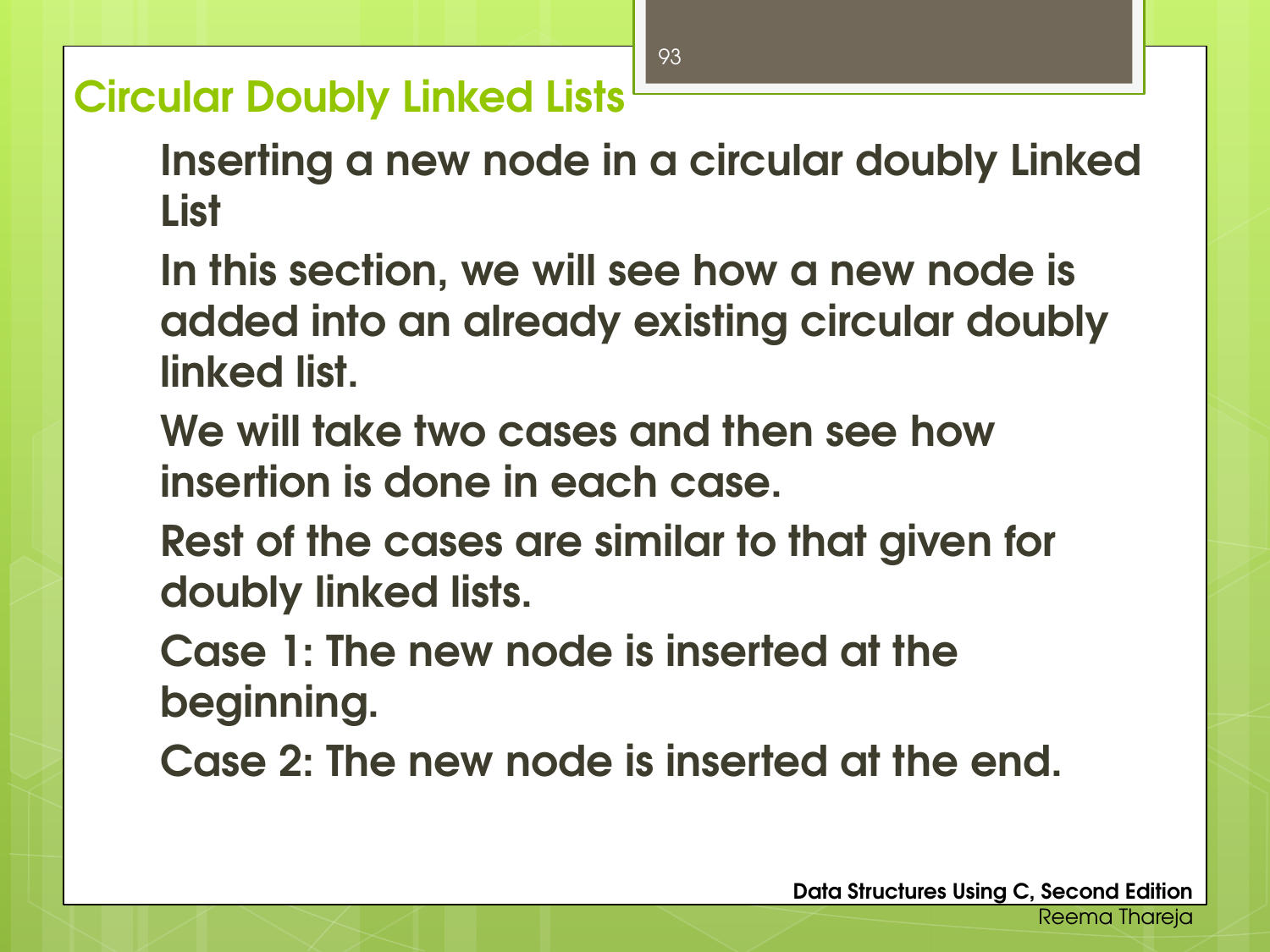

93
Circular Doubly Linked Lists
Inserting a new node in a circular doubly Linked List
In this section, we will see how a new node is added into an already existing circular doubly linked list.
We will take two cases and then see how insertion is done in each case.
Rest of the cases are similar to that given for doubly linked lists.
Case 1: The new node is inserted at the beginning.
Case 2: The new node is inserted at the end.
Data Structures Using C, Second Edition
Reema Thareja